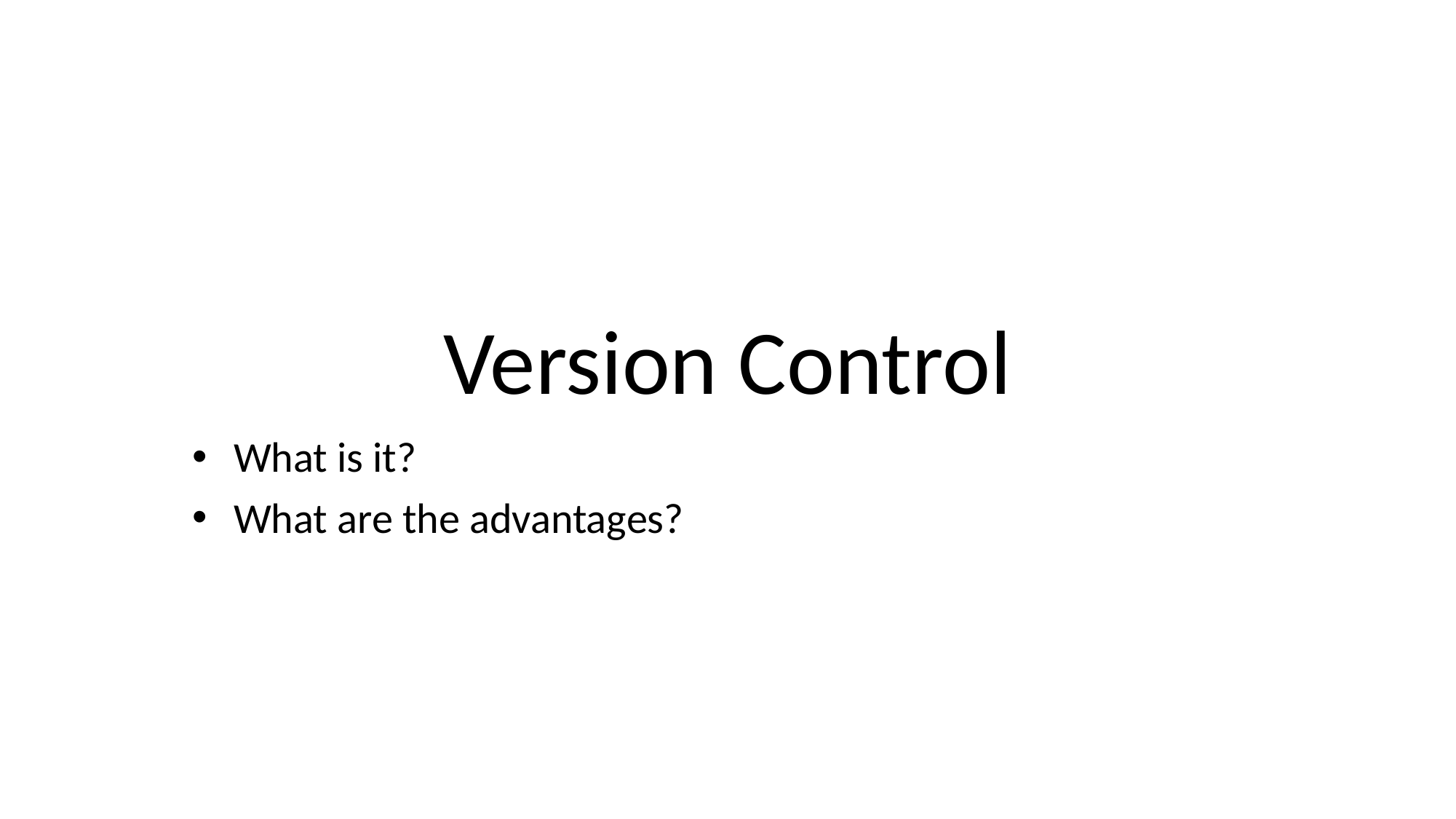

# Version Control
What is it?
What are the advantages?